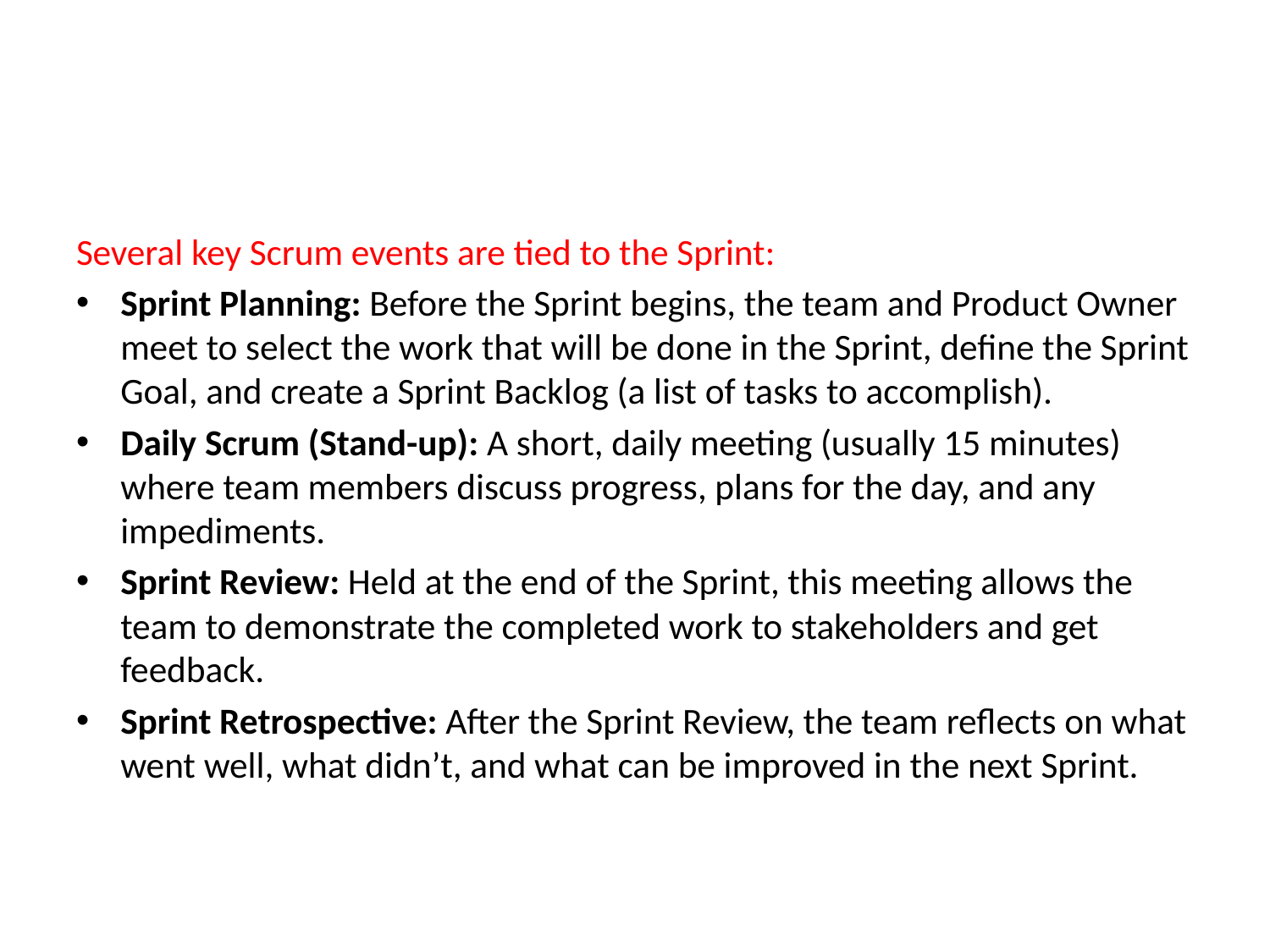

#
Several key Scrum events are tied to the Sprint:
Sprint Planning: Before the Sprint begins, the team and Product Owner meet to select the work that will be done in the Sprint, define the Sprint Goal, and create a Sprint Backlog (a list of tasks to accomplish).
Daily Scrum (Stand-up): A short, daily meeting (usually 15 minutes) where team members discuss progress, plans for the day, and any impediments.
Sprint Review: Held at the end of the Sprint, this meeting allows the team to demonstrate the completed work to stakeholders and get feedback.
Sprint Retrospective: After the Sprint Review, the team reflects on what went well, what didn’t, and what can be improved in the next Sprint.